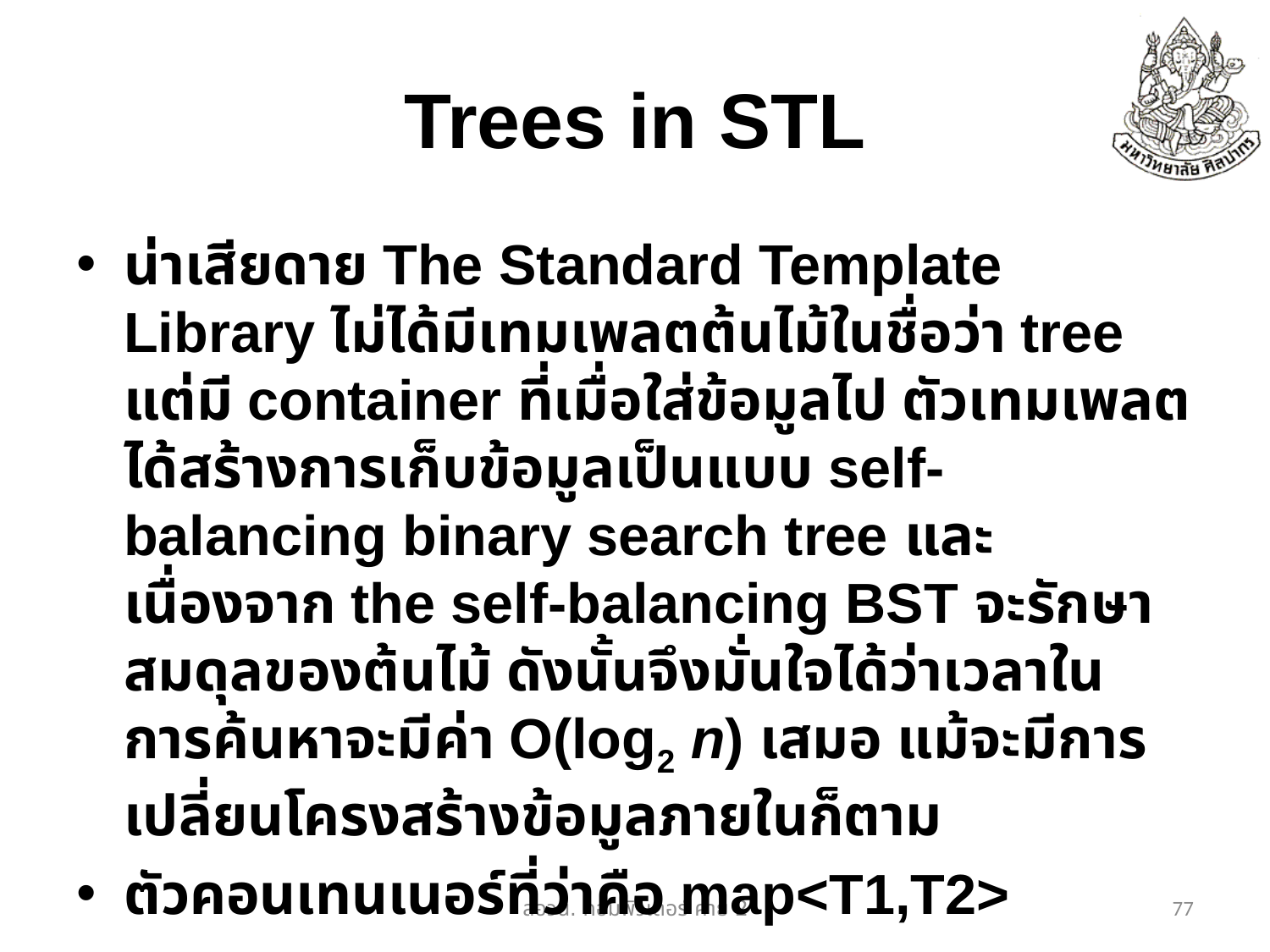

# Trees in STL
น่าเสียดาย The Standard Template Library ไม่ได้มีเทมเพลตต้นไม้ในชื่อว่า tree แต่มี container ที่เมื่อใส่ข้อมูลไป ตัวเทมเพลตได้สร้างการเก็บข้อมูลเป็นแบบ self-balancing binary search tree และเนื่องจาก the self-balancing BST จะรักษาสมดุลของต้นไม้ ดังนั้นจึงมั่นใจได้ว่าเวลาในการค้นหาจะมีค่า O(log2 n) เสมอ แม้จะมีการเปลี่ยนโครงสร้างข้อมูลภายในก็ตาม
ตัวคอนเทนเนอร์ที่ว่าคือ map<T1,T2>
สอวน. คอมพิวเตอร์​ ค่าย 2
77